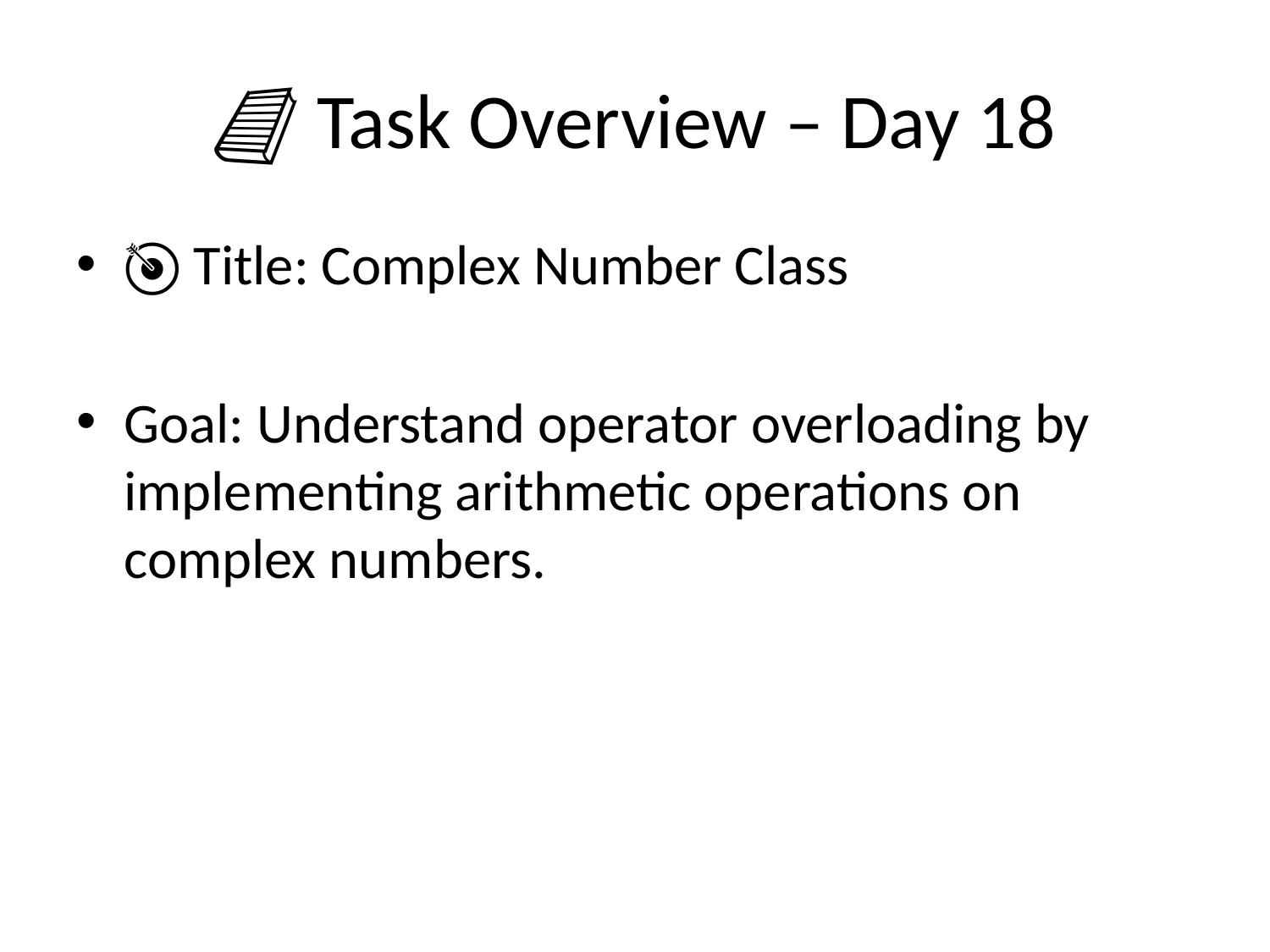

# 📘 Task Overview – Day 18
🎯 Title: Complex Number Class

Goal: Understand operator overloading by implementing arithmetic operations on complex numbers.